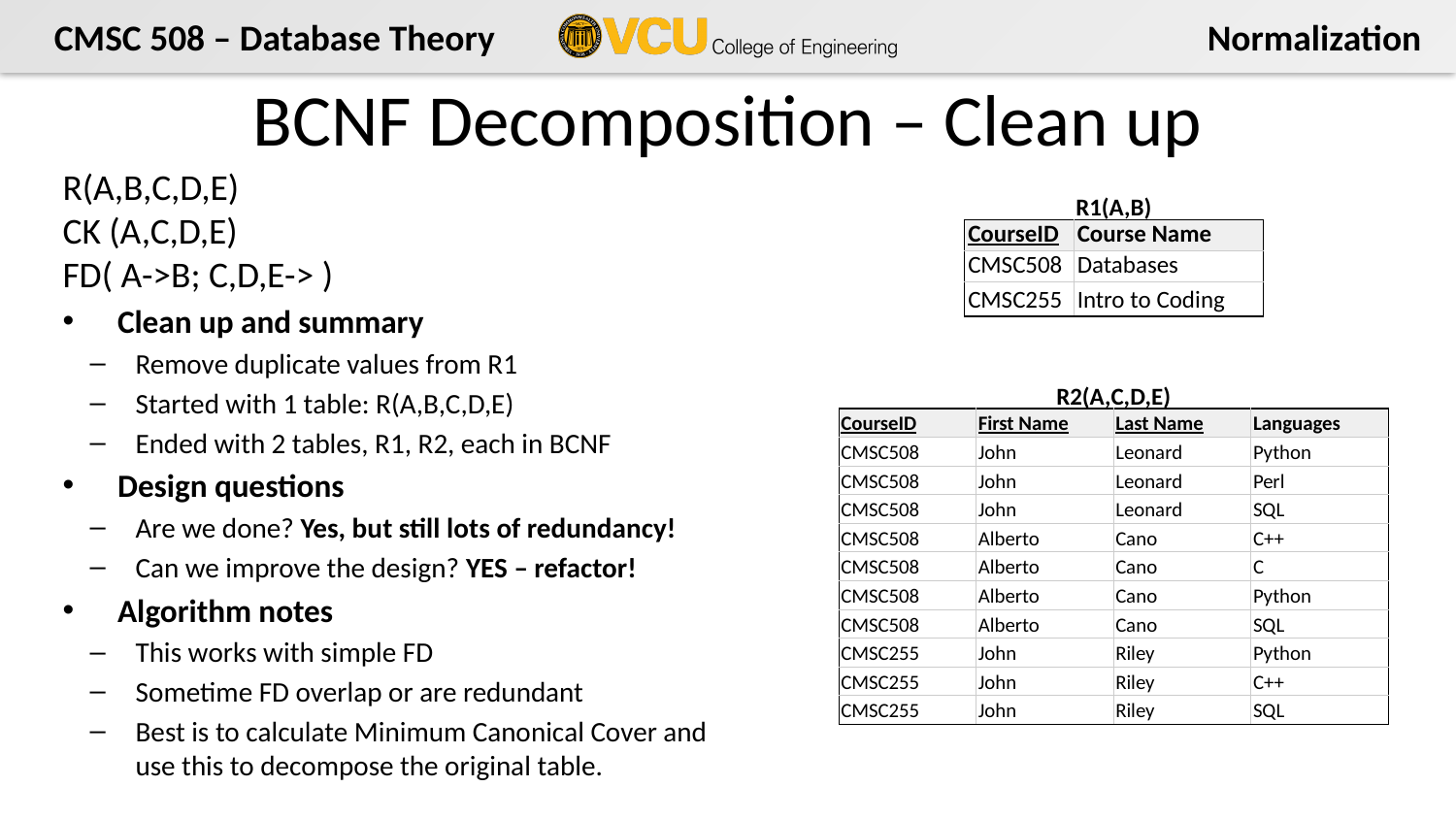

# BCNF Decomposition – Clean up
R(A,B,C,D,E)
CK (A,C,D,E)
FD( A->B; C,D,E-> )
Clean up and summary
Remove duplicate values from R1
Started with 1 table: R(A,B,C,D,E)
Ended with 2 tables, R1, R2, each in BCNF
Design questions
Are we done? Yes, but still lots of redundancy!
Can we improve the design? YES – refactor!
Algorithm notes
This works with simple FD
Sometime FD overlap or are redundant
Best is to calculate Minimum Canonical Cover and use this to decompose the original table.

R1(A,B)
| CourseID | Course Name |
| --- | --- |
| CMSC508 | Databases |
| CMSC255 | Intro to Coding |
R2(A,C,D,E)
| CourseID | First Name | Last Name | Languages |
| --- | --- | --- | --- |
| CMSC508 | John | Leonard | Python |
| CMSC508 | John | Leonard | Perl |
| CMSC508 | John | Leonard | SQL |
| CMSC508 | Alberto | Cano | C++ |
| CMSC508 | Alberto | Cano | C |
| CMSC508 | Alberto | Cano | Python |
| CMSC508 | Alberto | Cano | SQL |
| CMSC255 | John | Riley | Python |
| CMSC255 | John | Riley | C++ |
| CMSC255 | John | Riley | SQL |